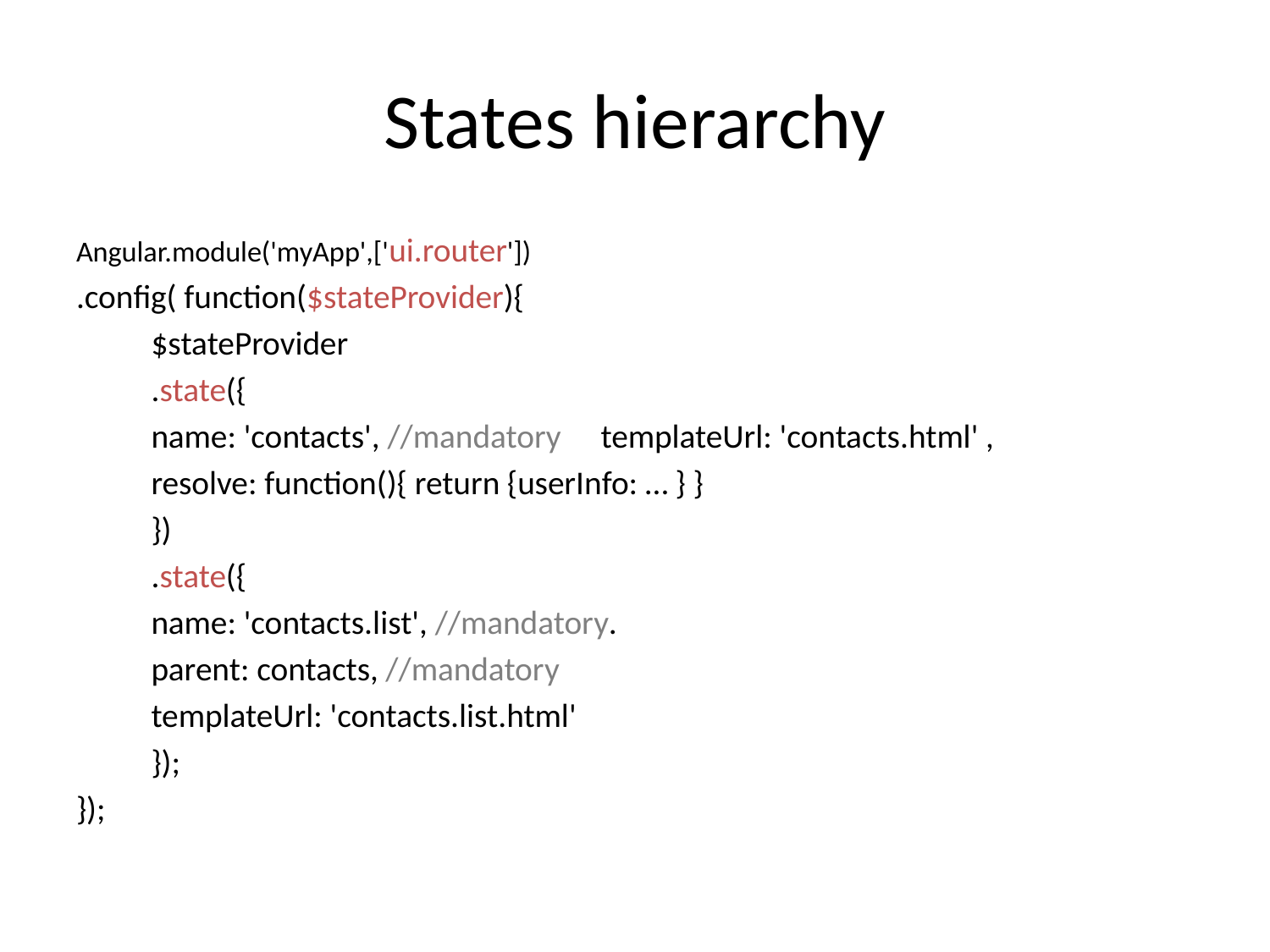

# States hierarchy
Angular.module('myApp',['ui.router'])
.config( function($stateProvider){
	$stateProvider
	.state({
		name: 'contacts', //mandatory 					templateUrl: 'contacts.html' ,
		resolve: function(){ return {userInfo: … } }
	})
	.state({
		name: 'contacts.list', //mandatory.
		parent: contacts, //mandatory
		templateUrl: 'contacts.list.html'
	});
});